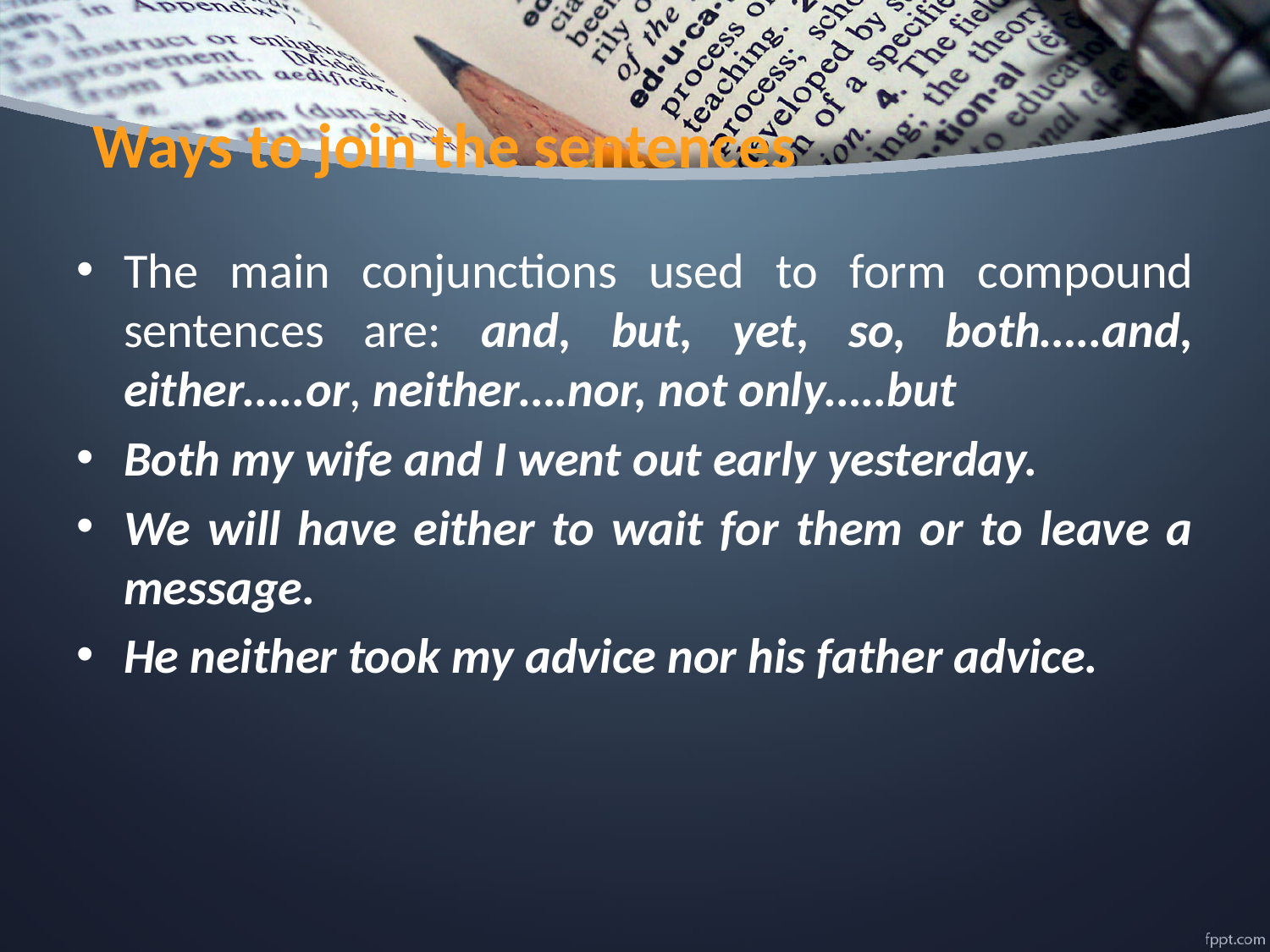

# Ways to join the sentences
The main conjunctions used to form compound sentences are: and, but, yet, so, both…..and, either…..or, neither….nor, not only…..but
Both my wife and I went out early yesterday.
We will have either to wait for them or to leave a message.
He neither took my advice nor his father advice.